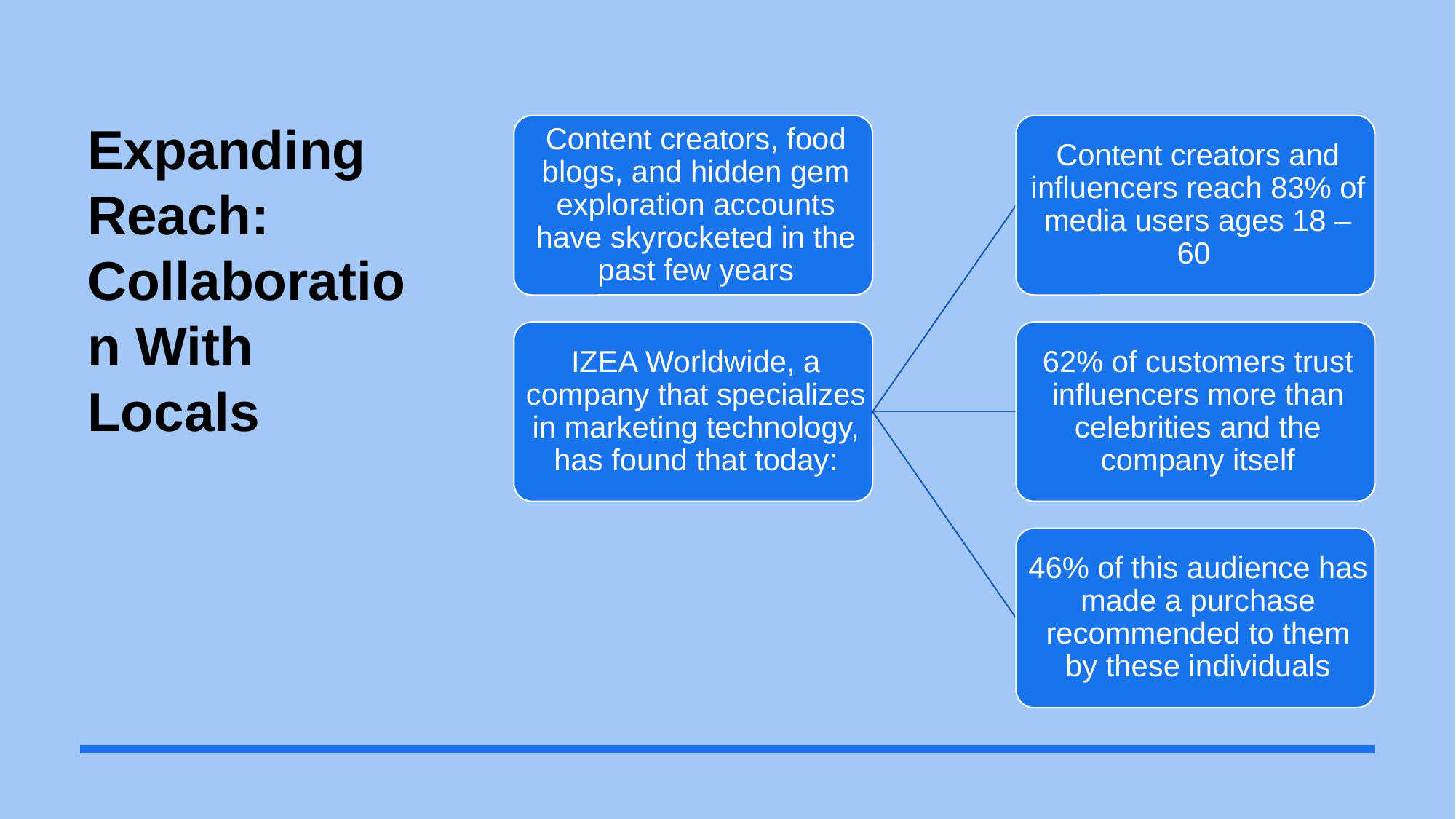

Content creators, food blogs, and hidden gem exploration accounts have skyrocketed in the past few years
IZEA Worldwide, a company that specializes in marketing technology, has found that today:

Content creators and influencers reach 83% of media users ages 18 – 60

62% of customers trust influencers more than celebrities and the company itself

46% of this audience has made a purchase recommended to them by these individuals
# Expanding Reach: Collaboration With Locals